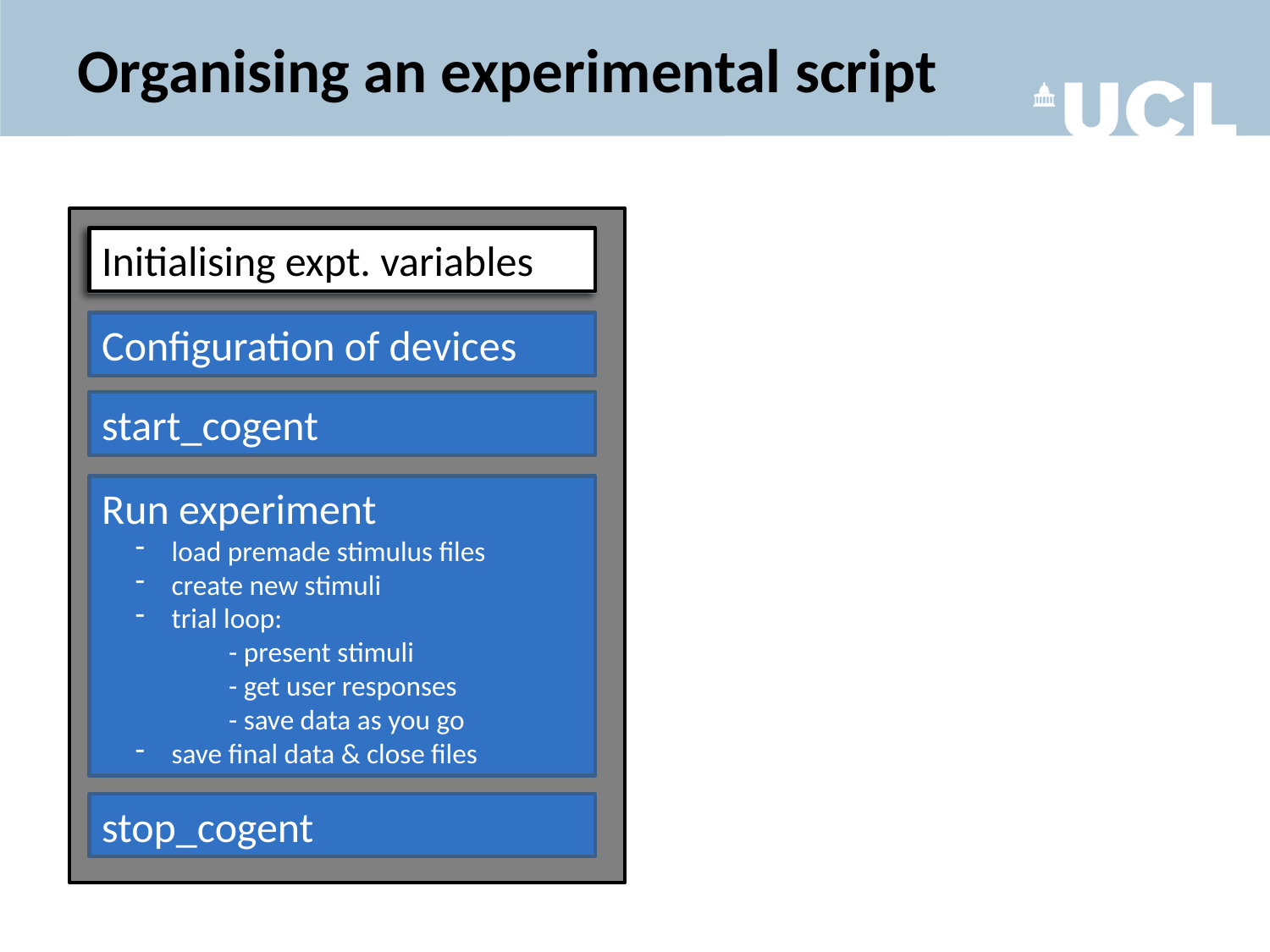

# Organising an experimental script

Initialising expt. variables
start_cogent
Run experiment
 load premade stimulus files
 create new stimuli
 trial loop:
	- present stimuli
	- get user responses
- save data as you go
 save final data & close files
stop_cogent
Configuration of devices
Initialising expt. variables